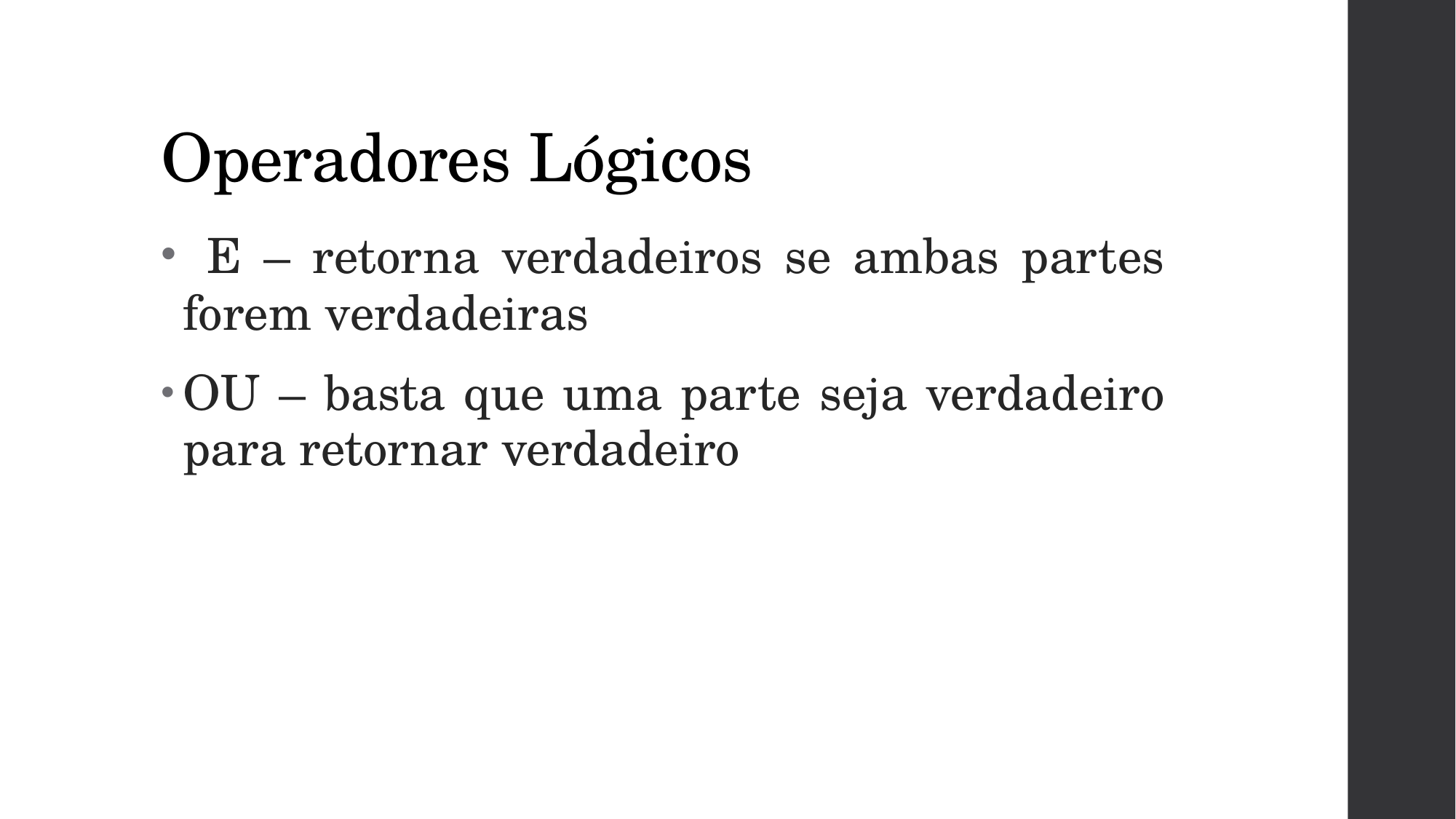

Operadores Lógicos
 E – retorna verdadeiros se ambas partes forem verdadeiras
OU – basta que uma parte seja verdadeiro para retornar verdadeiro